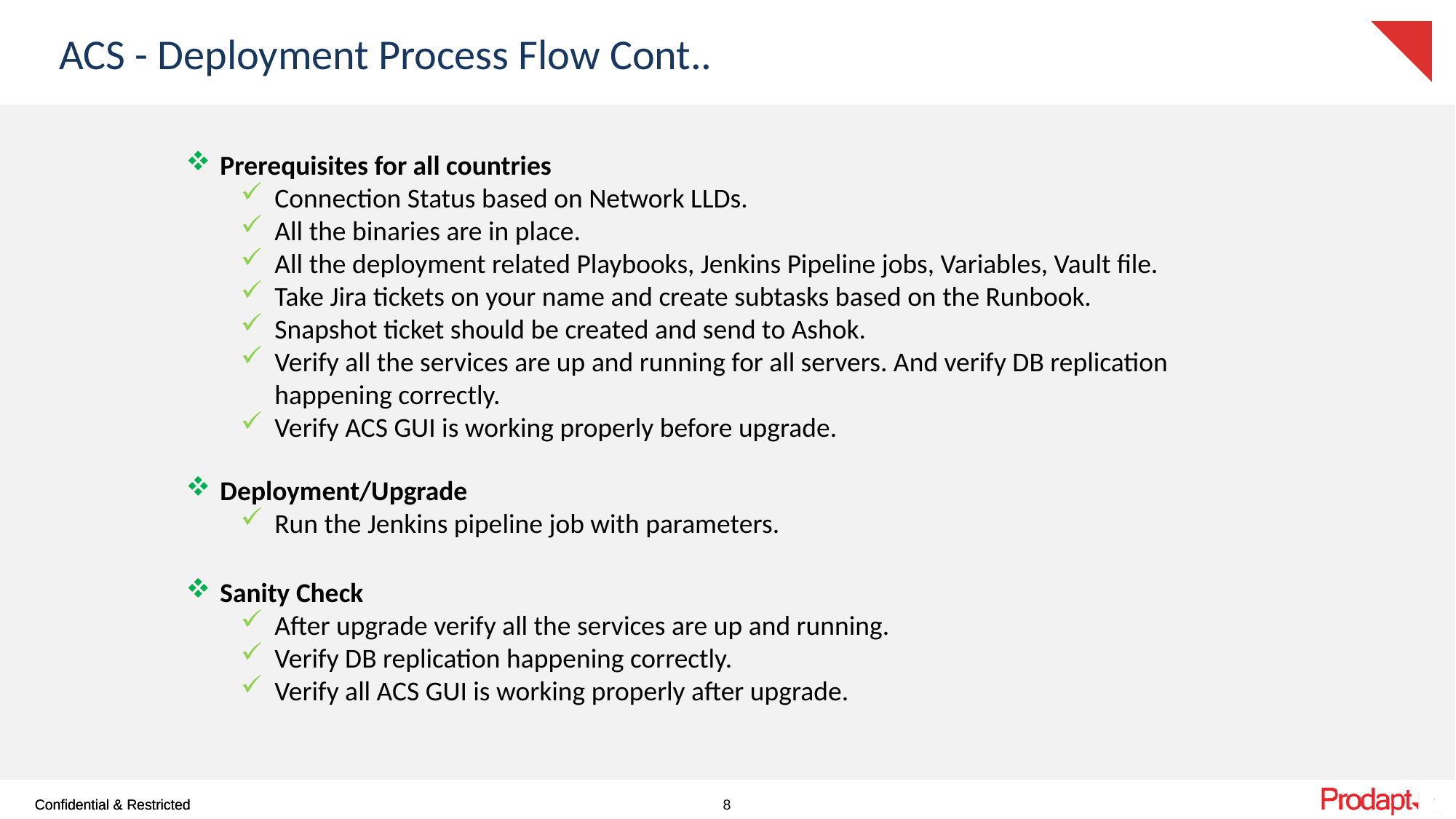

# ACS - Deployment Process Flow Cont..
Prerequisites for all countries
Connection Status based on Network LLDs.
All the binaries are in place.
All the deployment related Playbooks, Jenkins Pipeline jobs, Variables, Vault file.
Take Jira tickets on your name and create subtasks based on the Runbook.
Snapshot ticket should be created and send to Ashok.
Verify all the services are up and running for all servers. And verify DB replication happening correctly.
Verify ACS GUI is working properly before upgrade.
Deployment/Upgrade
Run the Jenkins pipeline job with parameters.
Sanity Check
After upgrade verify all the services are up and running.
Verify DB replication happening correctly.
Verify all ACS GUI is working properly after upgrade.
8